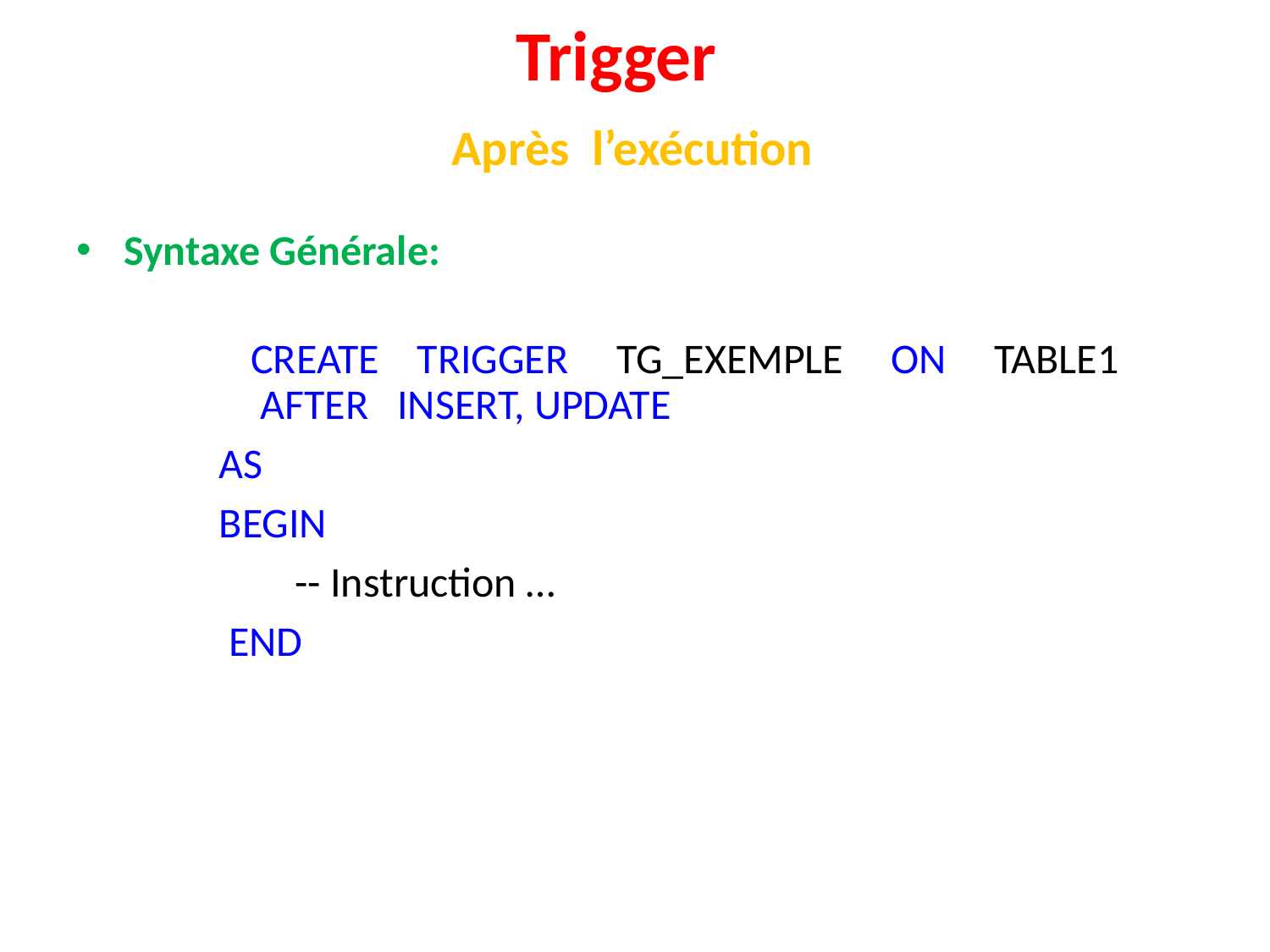

Trigger
 Après  l’exécution
Syntaxe Générale:

		CREATE    TRIGGER     TG_EXEMPLE     ON     TABLE1
		 AFTER   INSERT, UPDATE
               AS
               BEGIN
                       -- Instruction …
                END